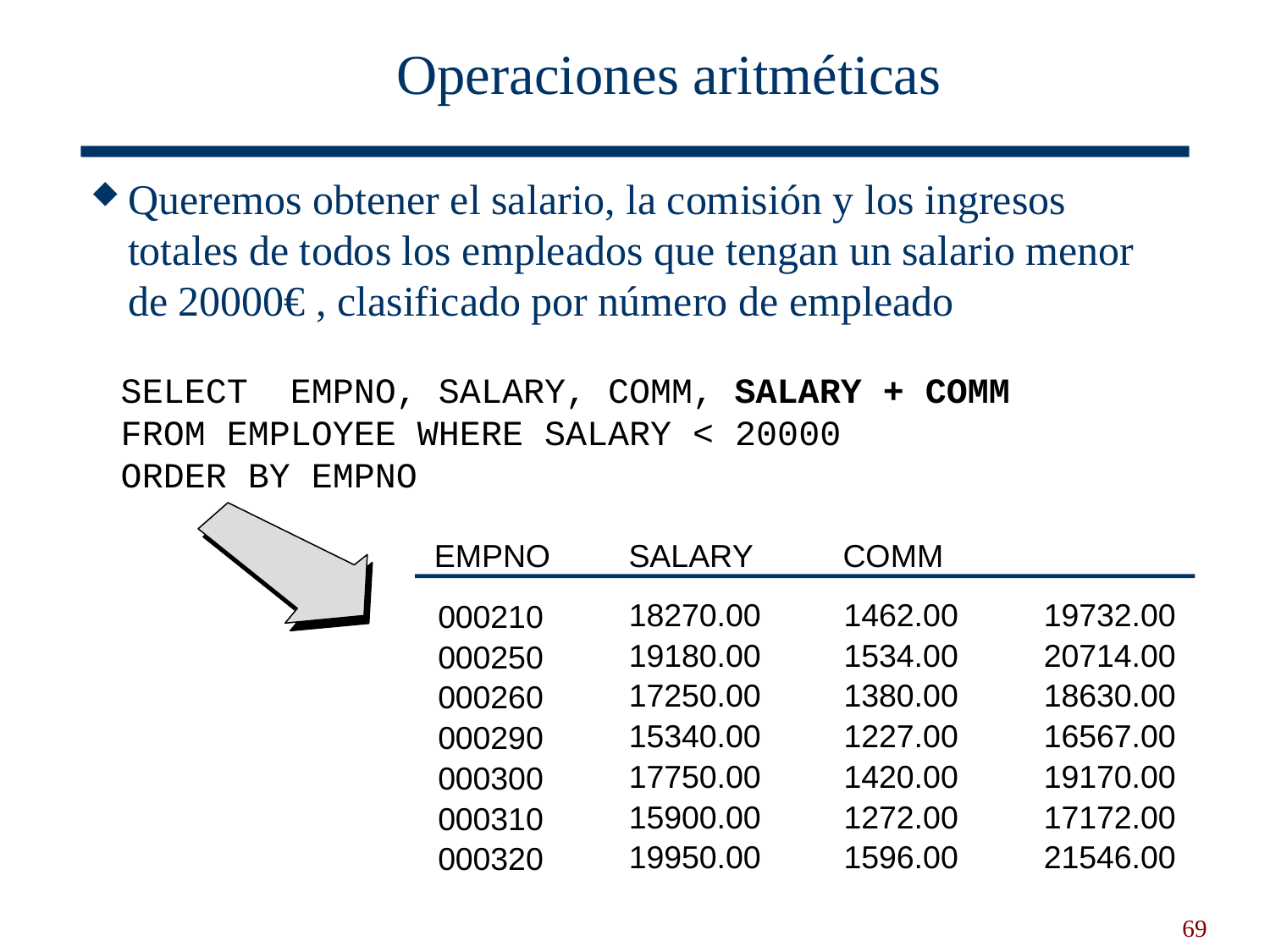

# Operaciones aritméticas
Queremos obtener el salario, la comisión y los ingresos totales de todos los empleados que tengan un salario menor de 20000€ , clasificado por número de empleado

SELECT  EMPNO, SALARY, COMM, SALARY + COMM
FROM EMPLOYEE WHERE SALARY < 20000
ORDER BY EMPNO

EMPNO
SALARY
COMM
18270.00
1462.00
19732.00
000210
19180.00
1534.00
20714.00
000250
17250.00
1380.00
18630.00
000260
15340.00
1227.00
16567.00
000290
17750.00
1420.00
19170.00
000300
15900.00
1272.00
17172.00
000310
19950.00
1596.00
21546.00
000320

69